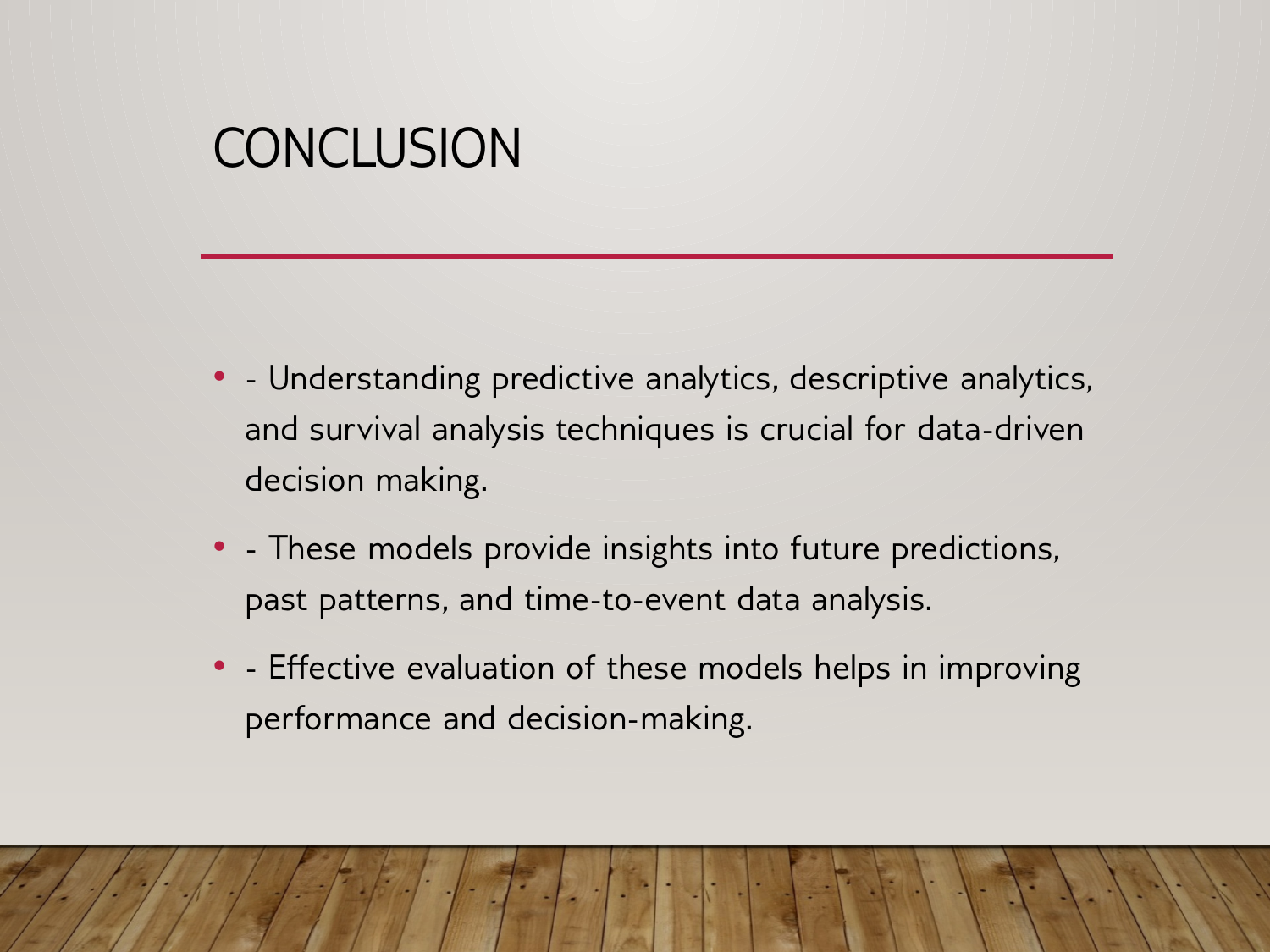

# Conclusion

- Understanding predictive analytics, descriptive analytics, and survival analysis techniques is crucial for data-driven decision making.
- These models provide insights into future predictions, past patterns, and time-to-event data analysis.
- Effective evaluation of these models helps in improving performance and decision-making.